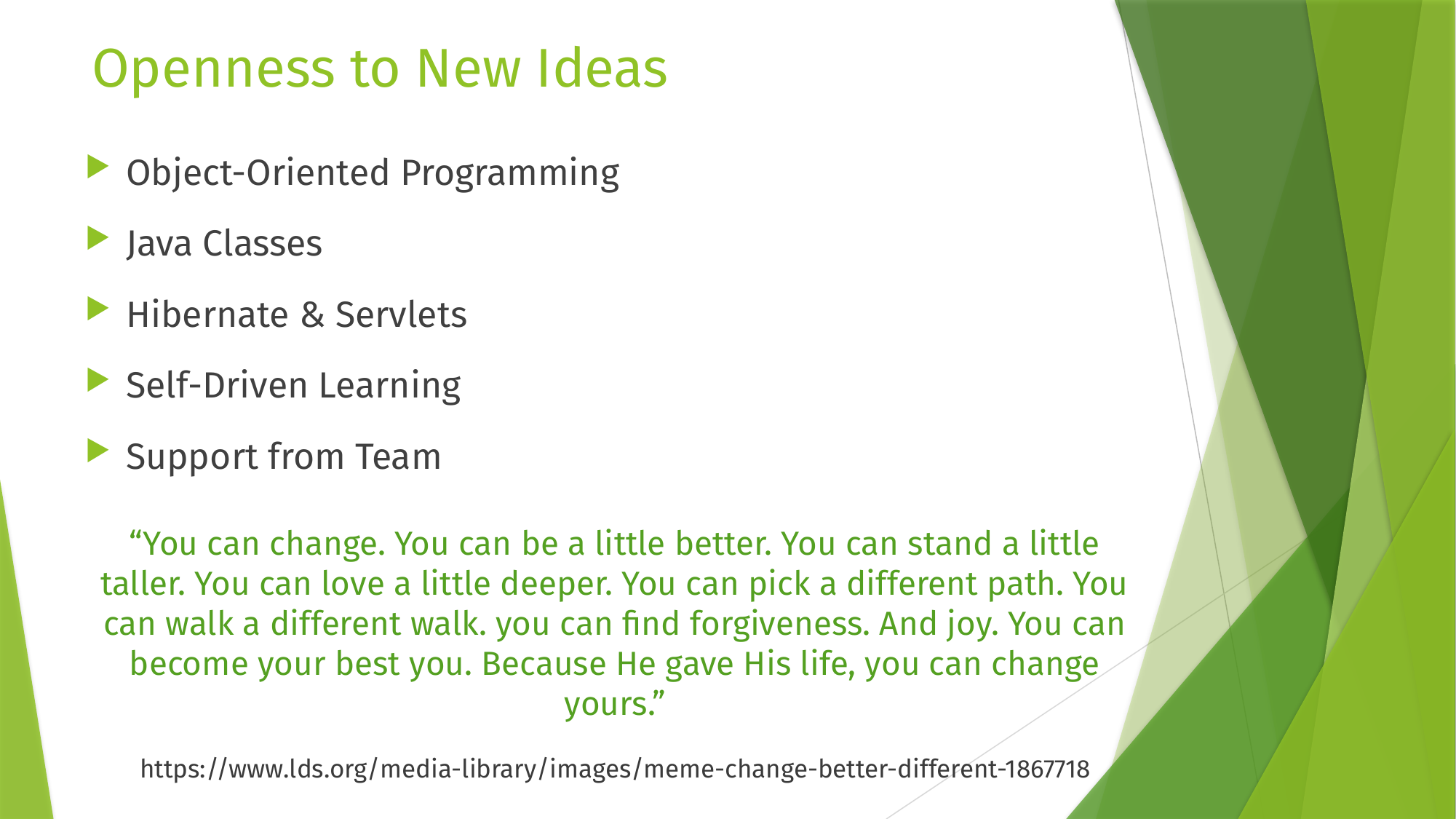

# Openness to New Ideas
Object-Oriented Programming
Java Classes
Hibernate & Servlets
Self-Driven Learning
Support from Team
“You can change. You can be a little better. You can stand a little taller. You can love a little deeper. You can pick a different path. You can walk a different walk. you can find forgiveness. And joy. You can become your best you. Because He gave His life, you can change yours.”
https://www.lds.org/media-library/images/meme-change-better-different-1867718